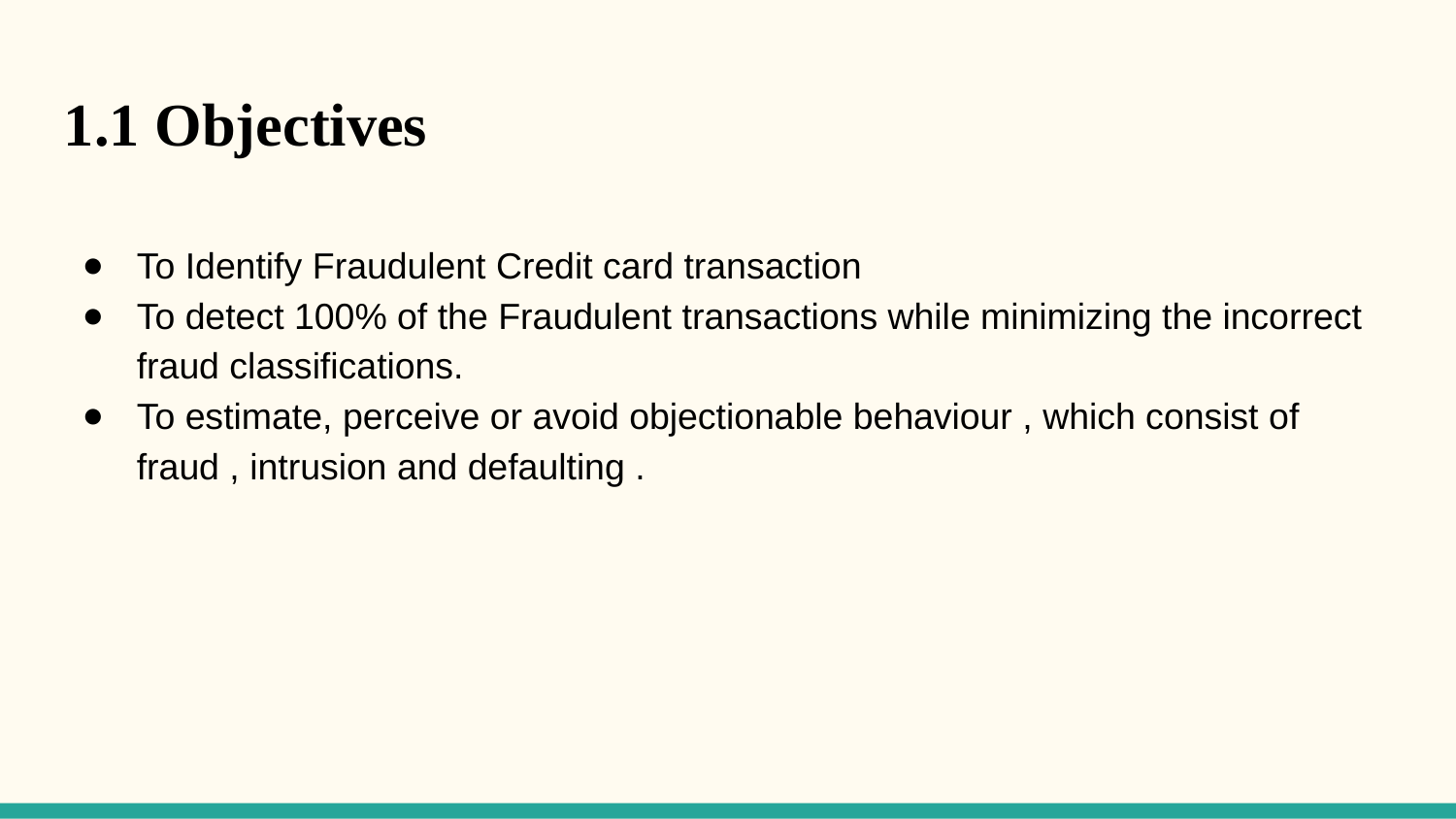

1.1 Objectives
To Identify Fraudulent Credit card transaction
To detect 100% of the Fraudulent transactions while minimizing the incorrect fraud classifications.
To estimate, perceive or avoid objectionable behaviour , which consist of fraud , intrusion and defaulting .